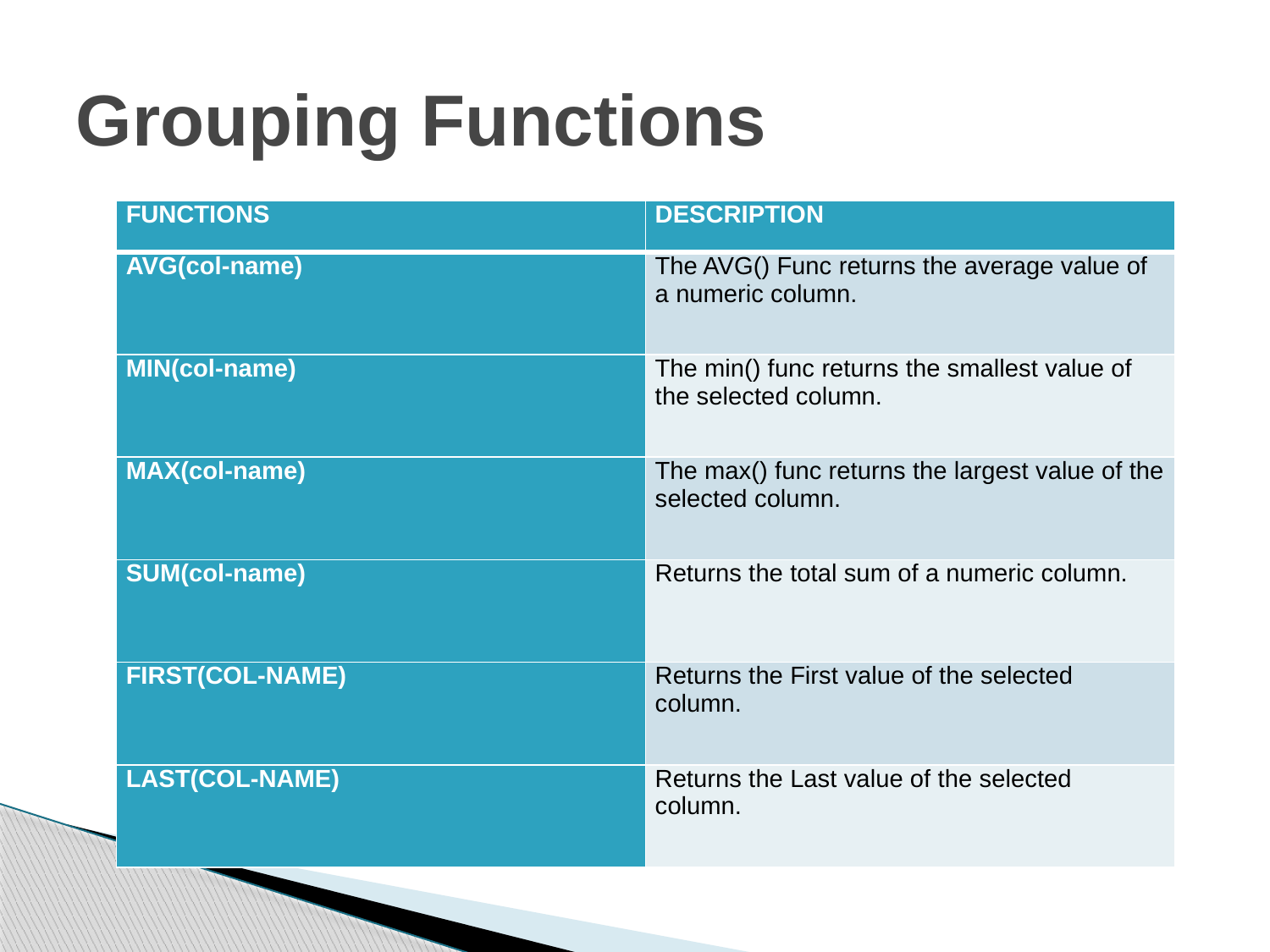

# Grouping Functions
| FUNCTIONS | DESCRIPTION |
| --- | --- |
| AVG(col-name) | The AVG() Func returns the average value of a numeric column. |
| MIN(col-name) | The min() func returns the smallest value of the selected column. |
| MAX(col-name) | The max() func returns the largest value of the selected column. |
| SUM(col-name) | Returns the total sum of a numeric column. |
| FIRST(COL-NAME) | Returns the First value of the selected column. |
| LAST(COL-NAME) | Returns the Last value of the selected column. |